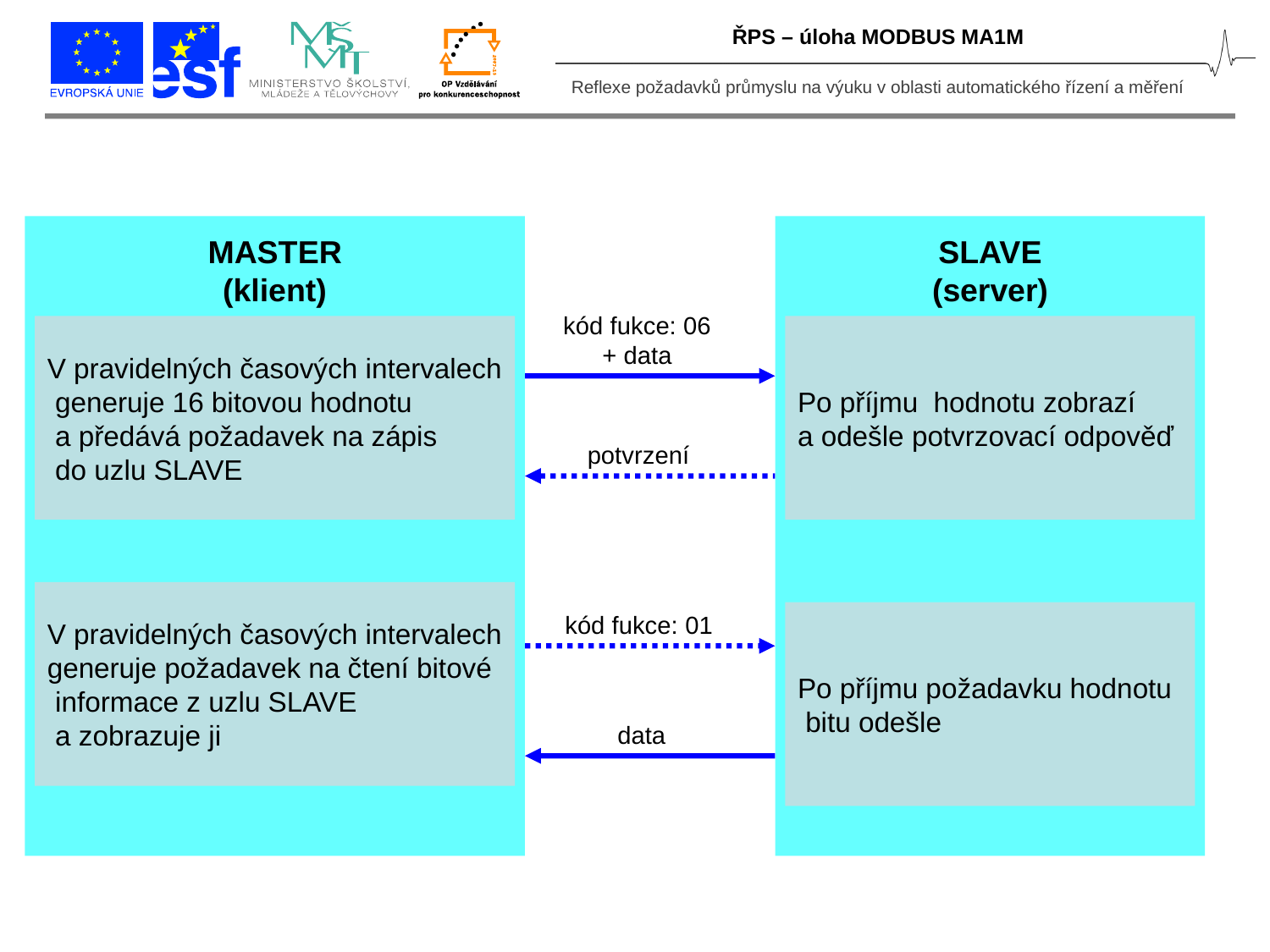

ŘPS – úloha MODBUS MA1M

MASTER
(klient)

SLAVE
(server)

kód fukce: 06
+ data
V pravidelných časových intervalech
 generuje 16 bitovou hodnotu
 a předává požadavek na zápis
 do uzlu SLAVE
Po příjmu  hodnotu zobrazí
a odešle potvrzovací odpověď

potvrzení

V pravidelných časových intervalech
generuje požadavek na čtení bitové
 informace z uzlu SLAVE
 a zobrazuje ji
Po příjmu požadavku hodnotu
 bitu odešle
kód fukce: 01

data